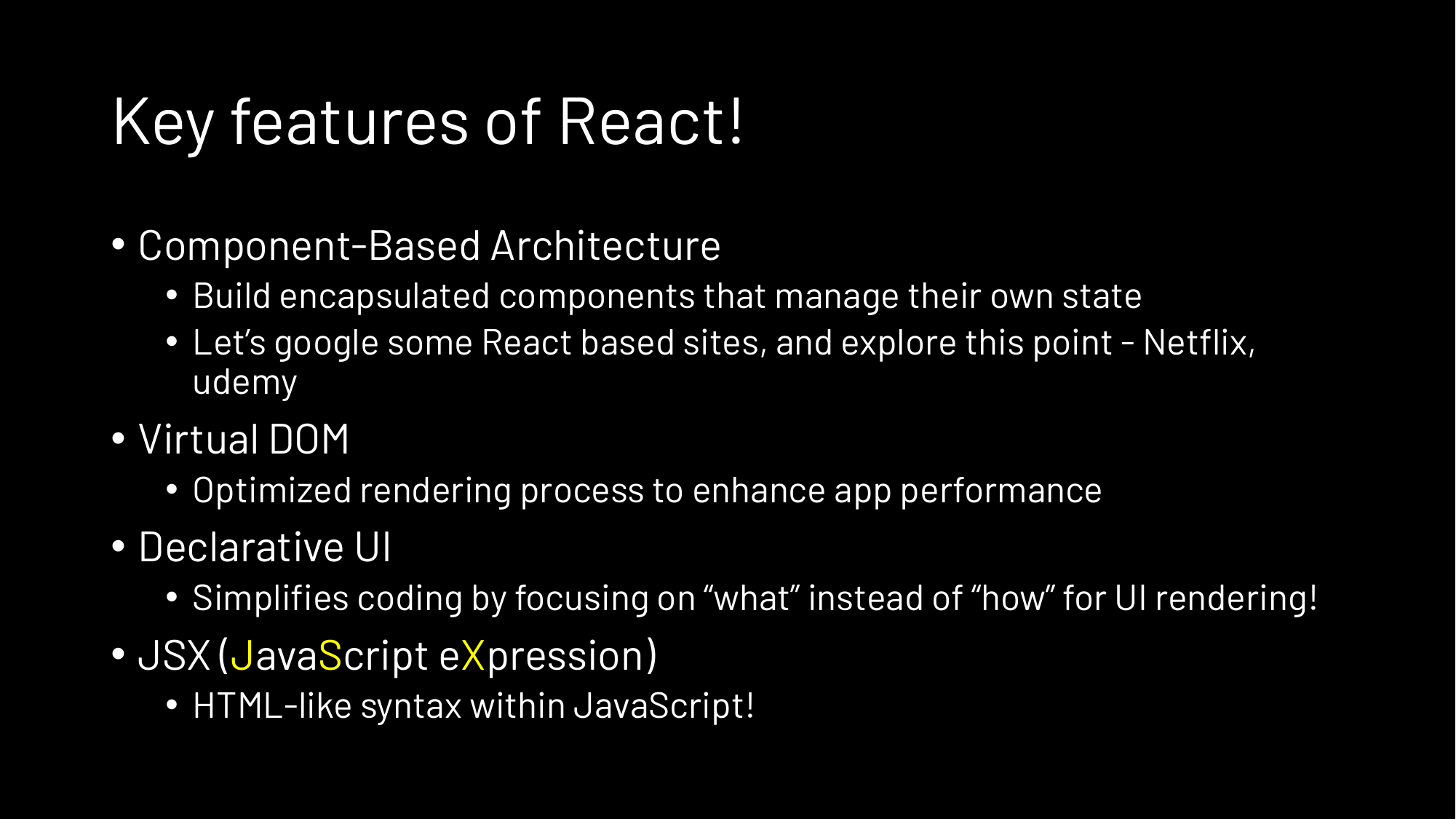

# Key features of React!
Component-Based Architecture
Build encapsulated components that manage their own state
Let’s google some React based sites, and explore this point - Netflix, udemy
Virtual DOM
Optimized rendering process to enhance app performance
Declarative UI
Simplifies coding by focusing on “what” instead of “how” for UI rendering!
JSX (JavaScript eXpression)
HTML-like syntax within JavaScript!